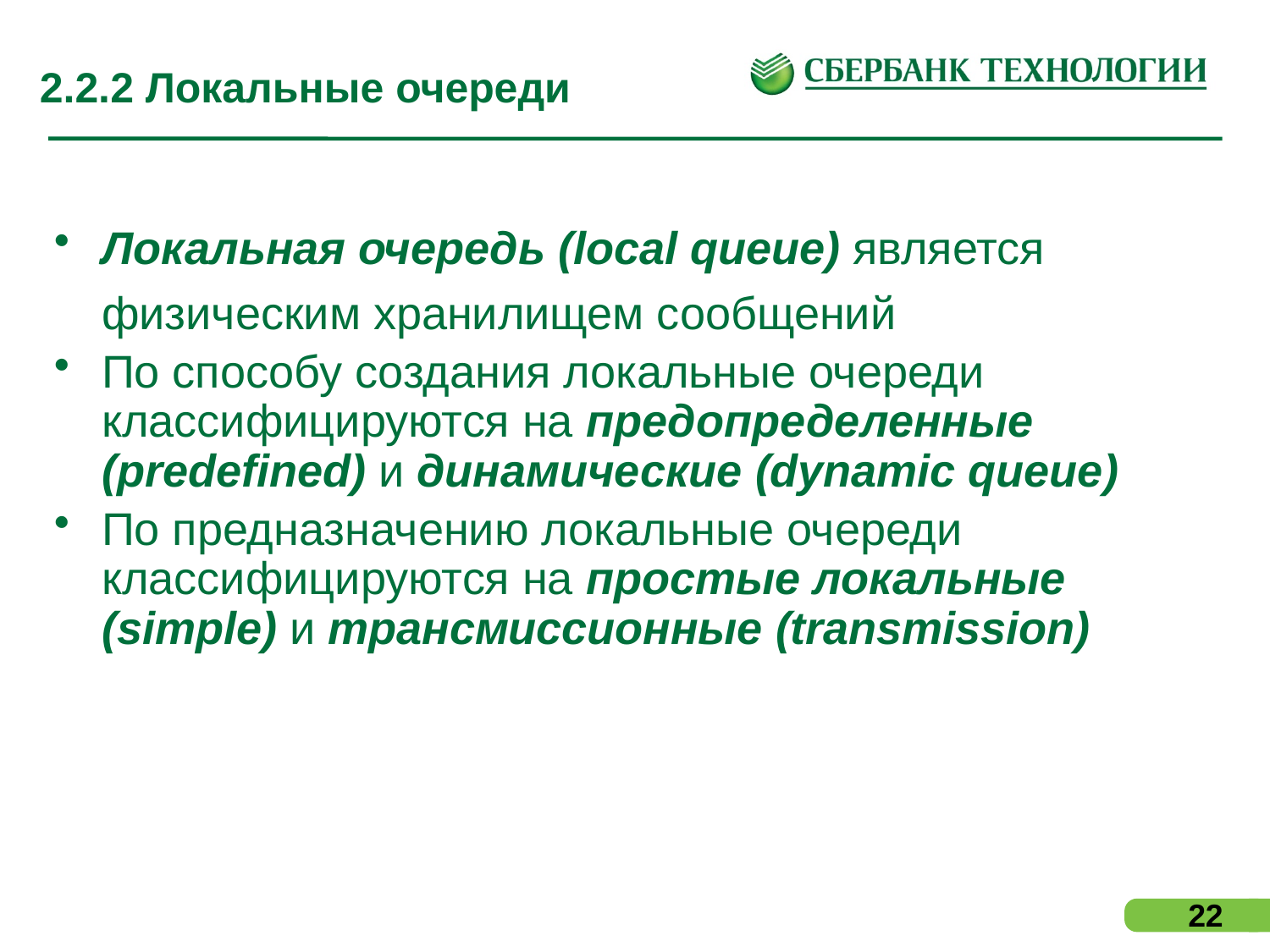

# 2.2.2 Локальные очереди
Локальная очередь (local queue) является физическим хранилищем сообщений
По способу создания локальные очереди классифицируются на предопределенные (predefined) и динамические (dynamic queue)
По предназначению локальные очереди классифицируются на простые локальные (simple) и трансмиссионные (transmission)